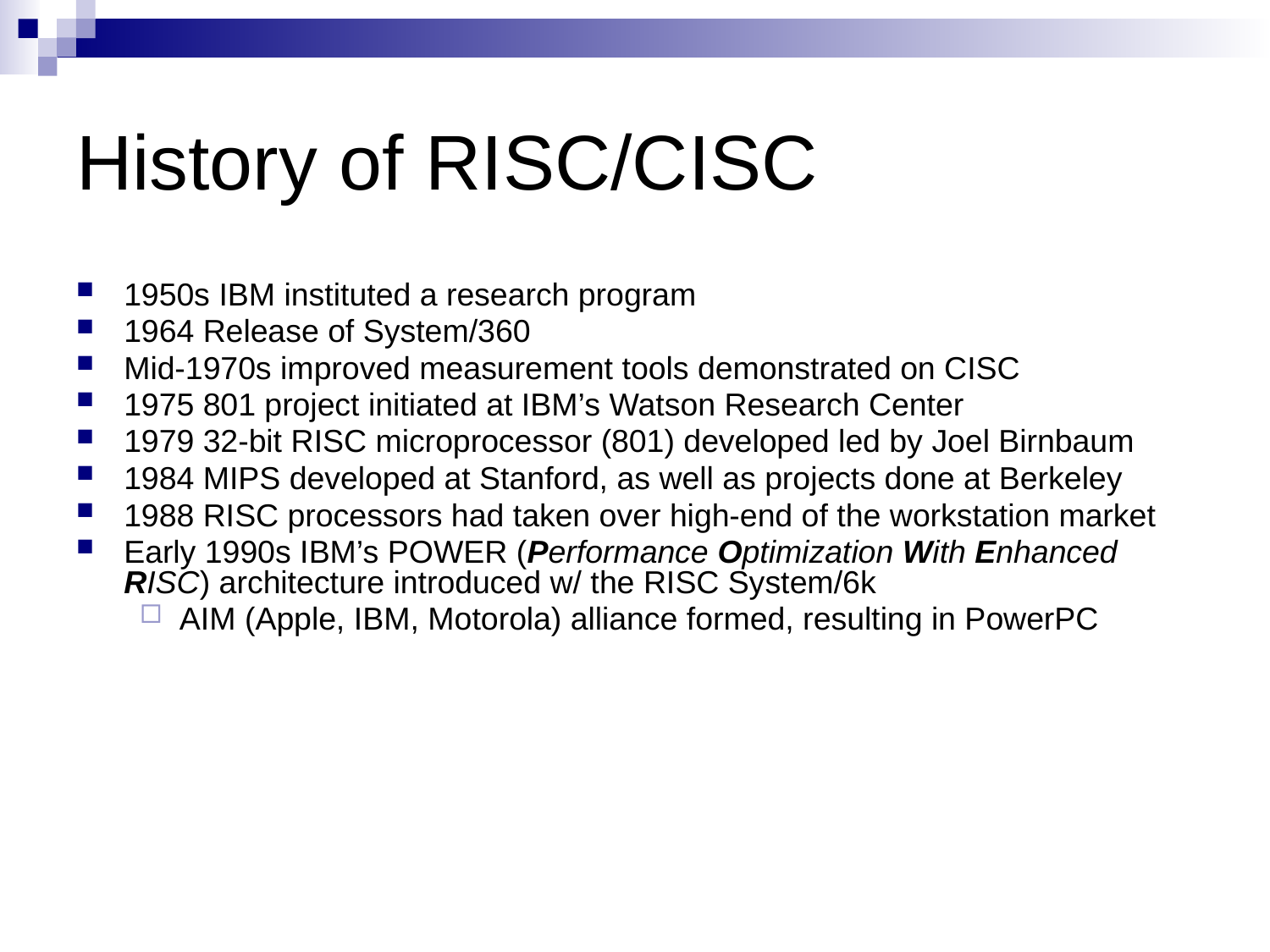

# History of RISC/CISC
1950s IBM instituted a research program
1964 Release of System/360
Mid-1970s improved measurement tools demonstrated on CISC
1975 801 project initiated at IBM’s Watson Research Center
1979 32-bit RISC microprocessor (801) developed led by Joel Birnbaum
1984 MIPS developed at Stanford, as well as projects done at Berkeley
1988 RISC processors had taken over high-end of the workstation market
Early 1990s IBM’s POWER (Performance Optimization With Enhanced RISC) architecture introduced w/ the RISC System/6k
AIM (Apple, IBM, Motorola) alliance formed, resulting in PowerPC